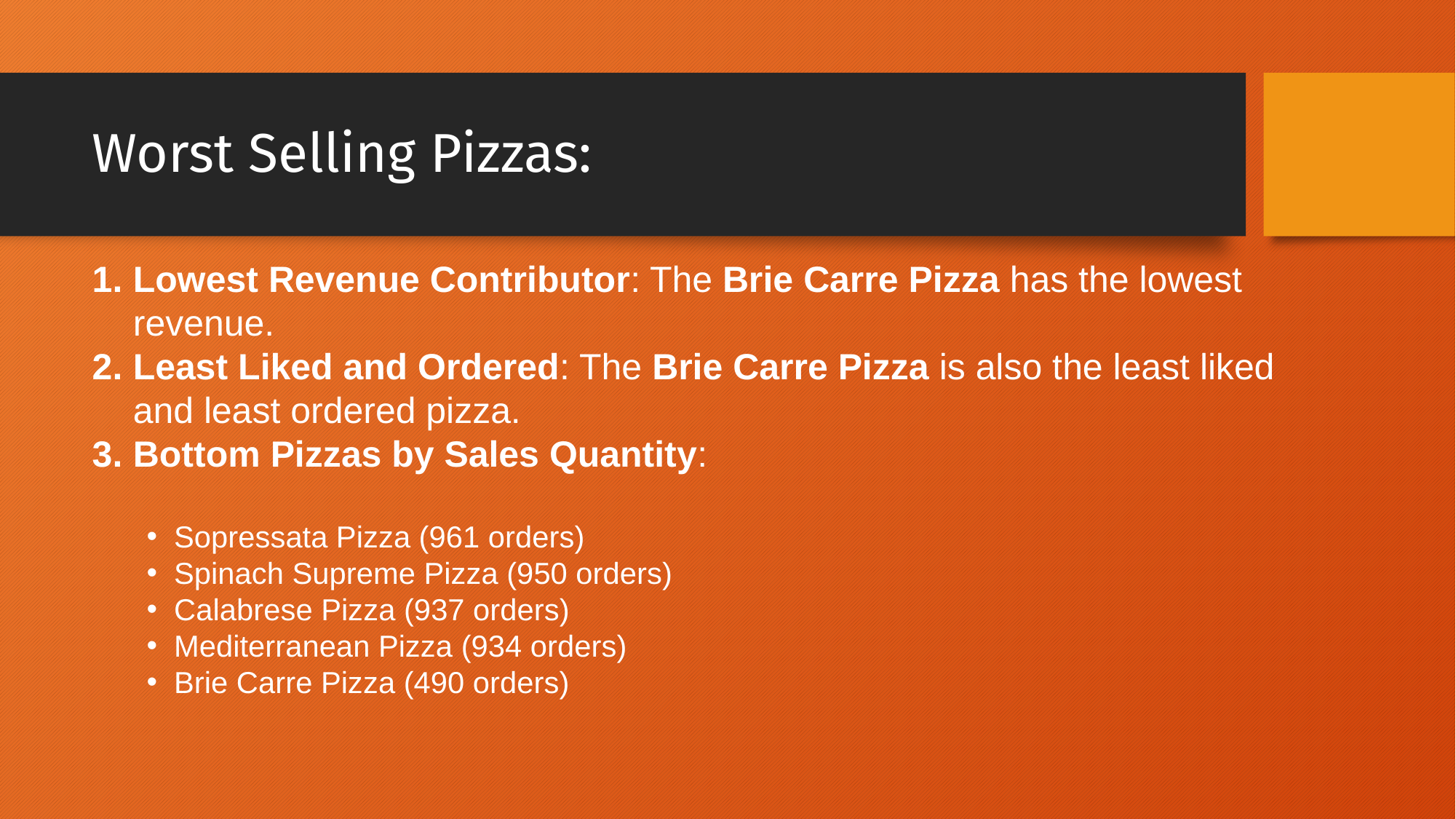

# Worst Selling Pizzas:
Lowest Revenue Contributor: The Brie Carre Pizza has the lowest revenue.
Least Liked and Ordered: The Brie Carre Pizza is also the least liked and least ordered pizza.
Bottom Pizzas by Sales Quantity:

Sopressata Pizza (961 orders)
Spinach Supreme Pizza (950 orders)
Calabrese Pizza (937 orders)
Mediterranean Pizza (934 orders)
Brie Carre Pizza (490 orders)